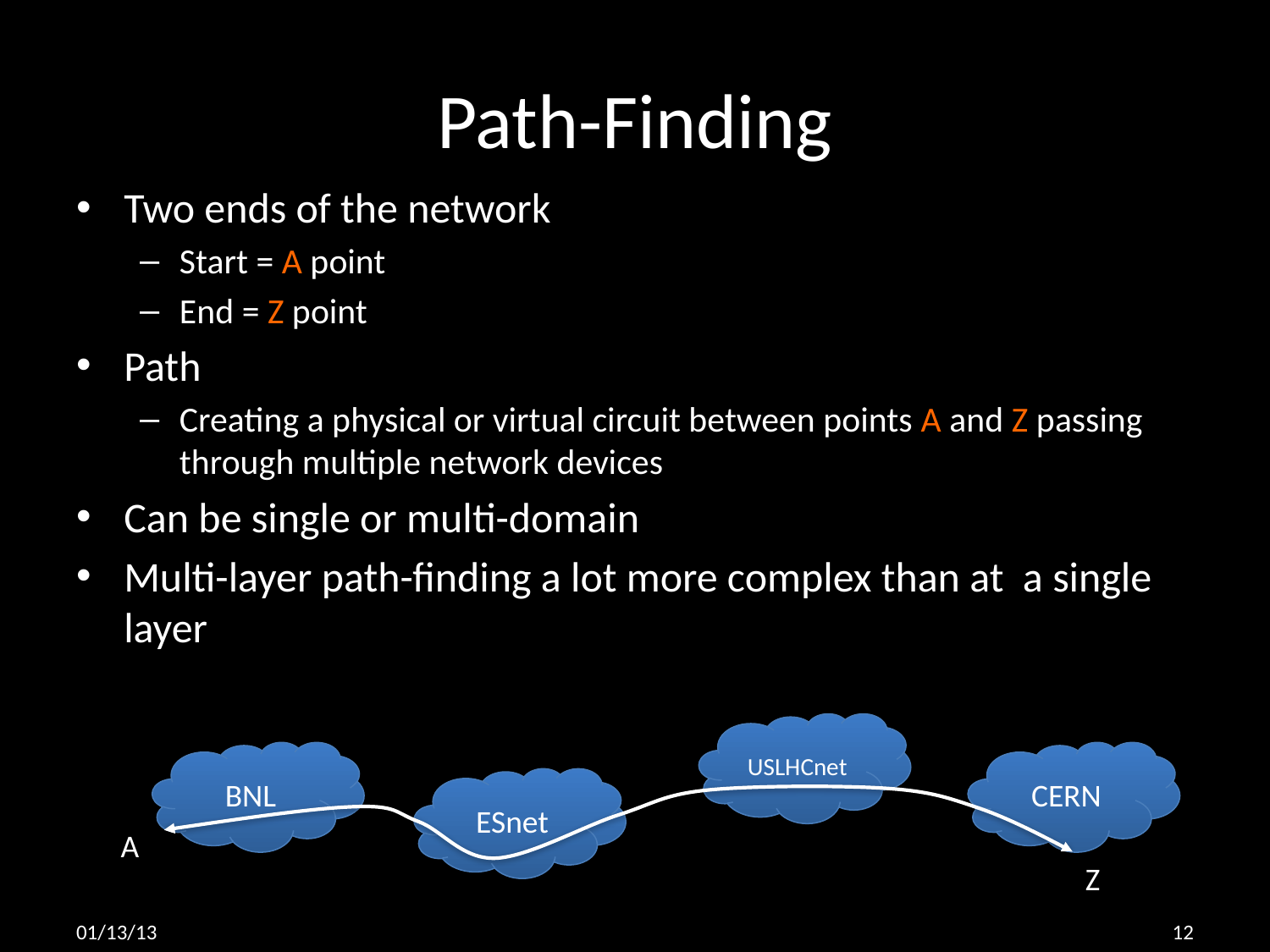

# Path-Finding
Two ends of the network
Start = A point
End = Z point
Path
Creating a physical or virtual circuit between points A and Z passing through multiple network devices
Can be single or multi-domain
Multi-layer path-finding a lot more complex than at  a single layer
USLHCnet
BNL
CERN
ESnet

A
Z
01/13/13
12